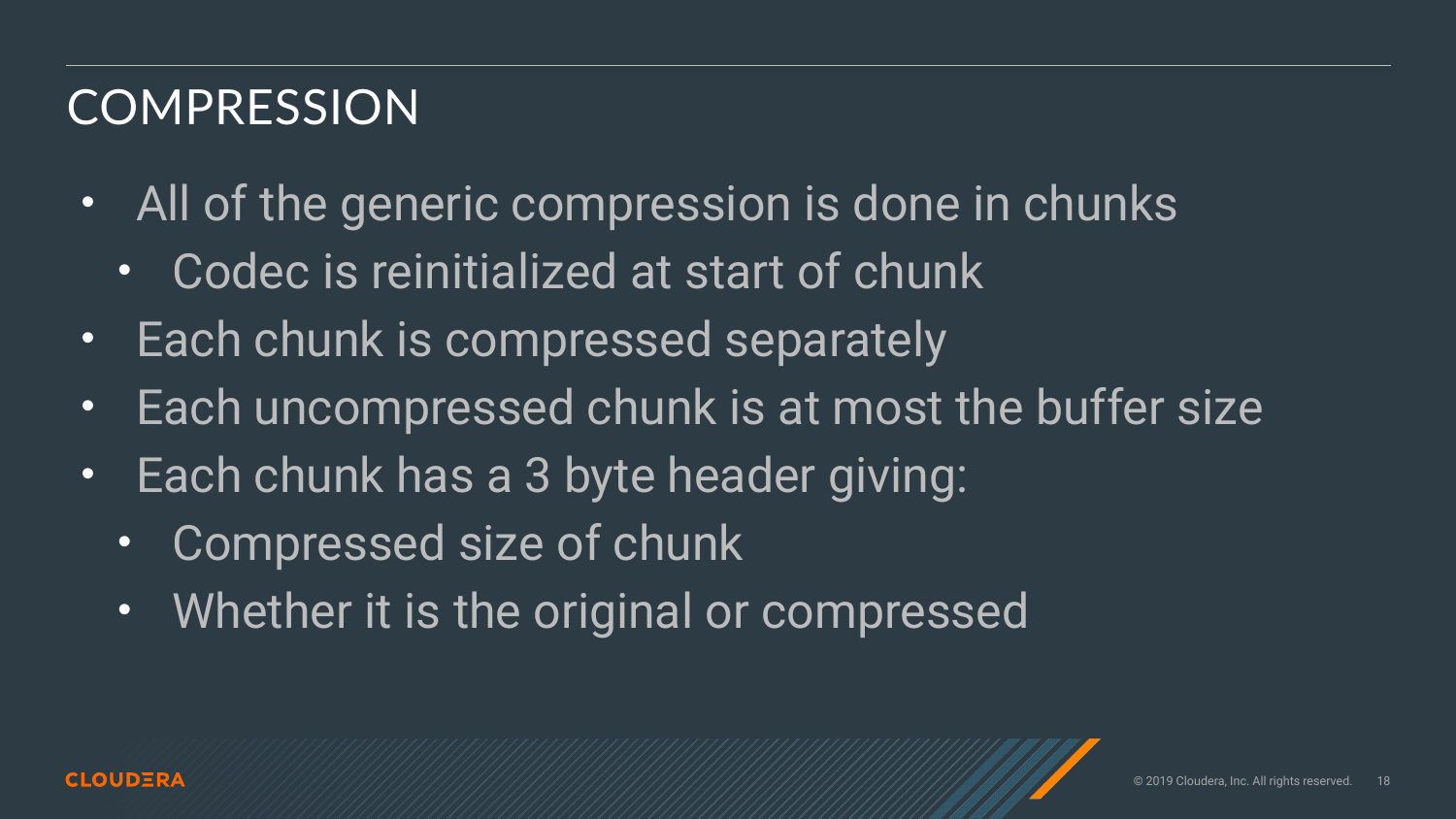

# Compression
All of the generic compression is done in chunks
Codec is reinitialized at start of chunk
Each chunk is compressed separately
Each uncompressed chunk is at most the buffer size
Each chunk has a 3 byte header giving:
Compressed size of chunk
Whether it is the original or compressed